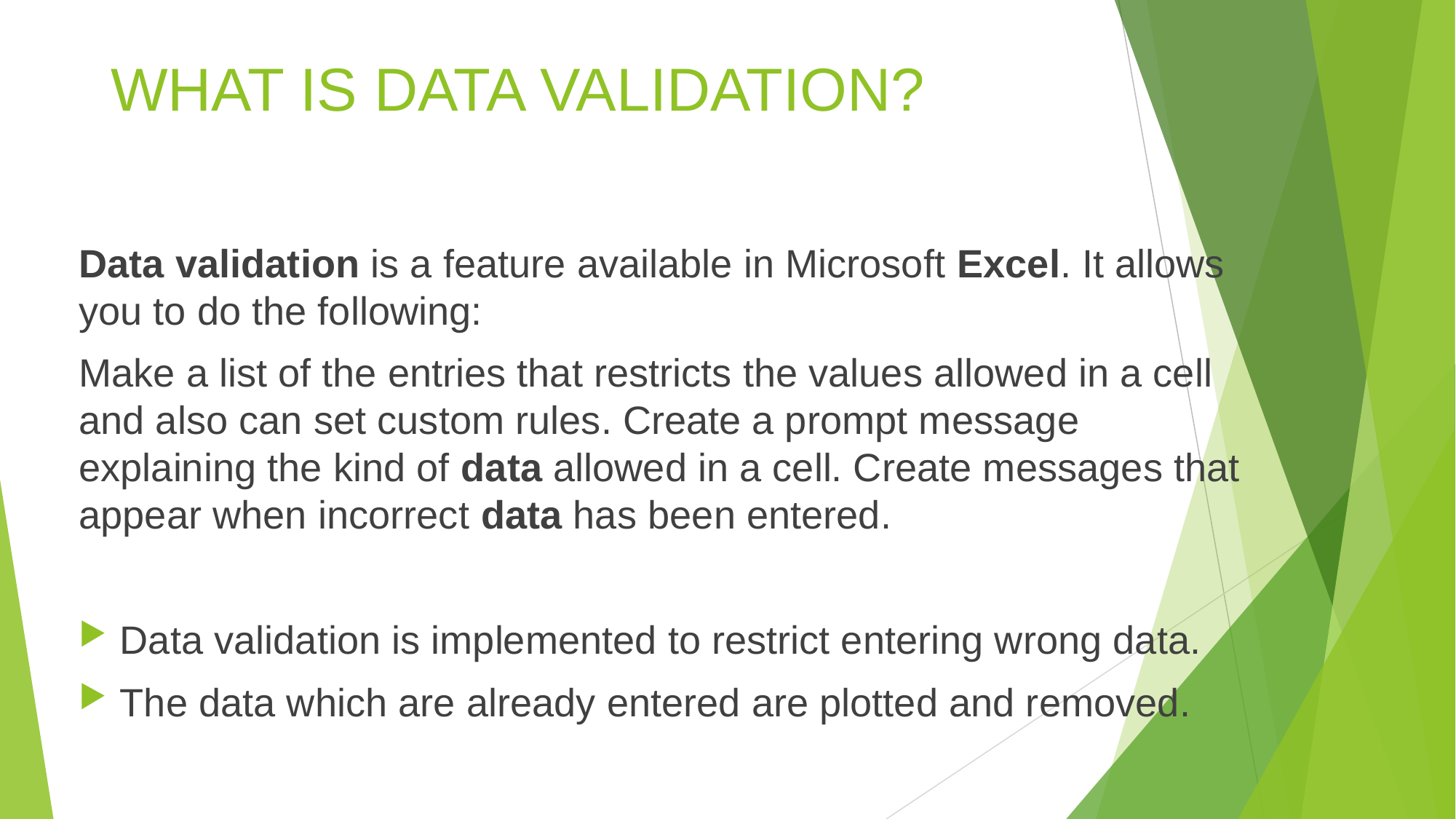

# WHAT IS DATA VALIDATION?

Data validation is a feature available in Microsoft Excel. It allows you to do the following:
Make a list of the entries that restricts the values allowed in a cell and also can set custom rules. Create a prompt message explaining the kind of data allowed in a cell. Create messages that appear when incorrect data has been entered.

Data validation is implemented to restrict entering wrong data.
The data which are already entered are plotted and removed.